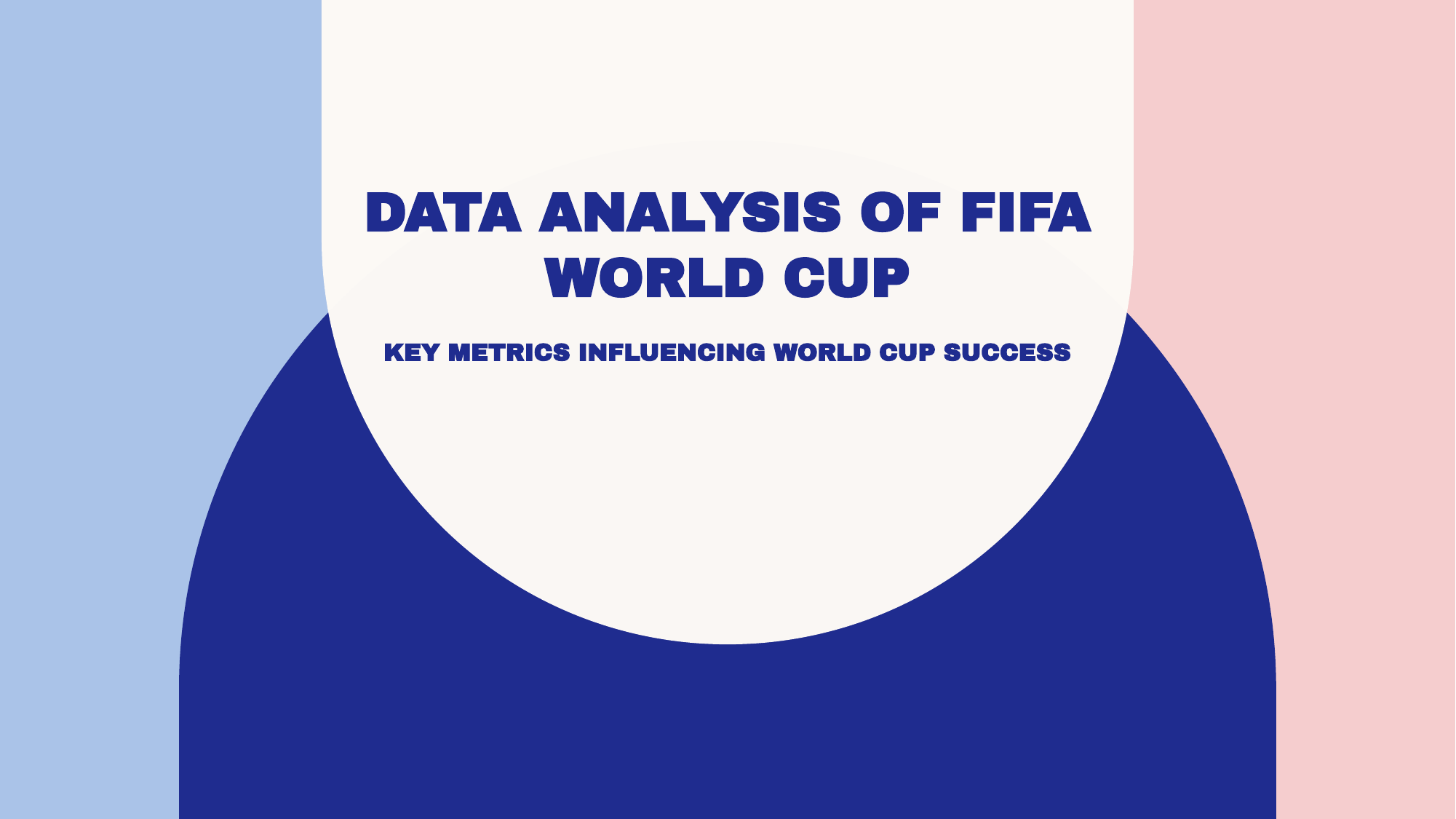

# Data Analysis of FIFA World Cup Key Metrics Influencing World Cup Success